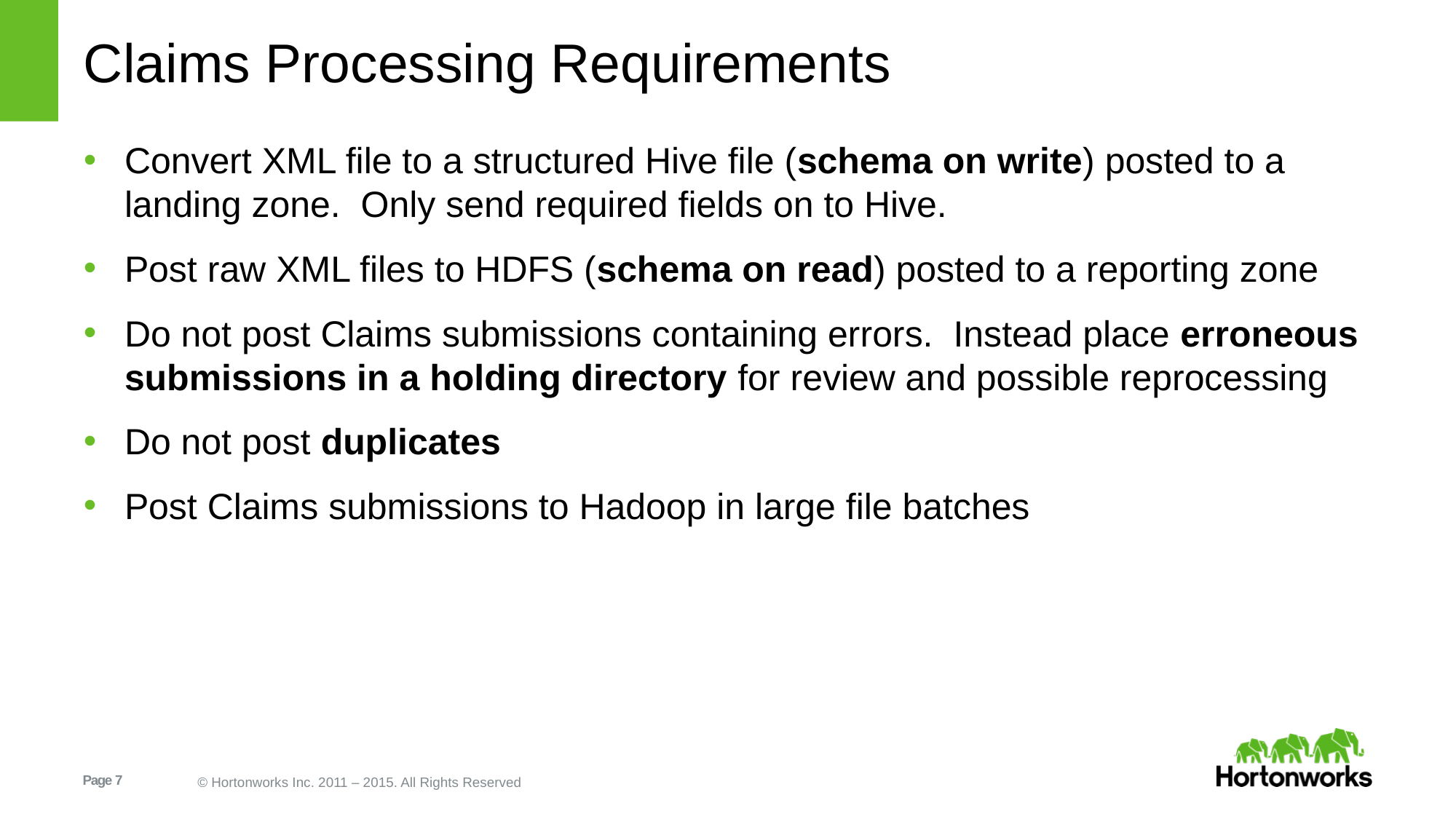

# Claims Processing Requirements
Convert XML file to a structured Hive file (schema on write) posted to a landing zone.  Only send required fields on to Hive.
Post raw XML files to HDFS (schema on read) posted to a reporting zone
Do not post Claims submissions containing errors.  Instead place erroneous submissions in a holding directory for review and possible reprocessing
Do not post duplicates
Post Claims submissions to Hadoop in large file batches